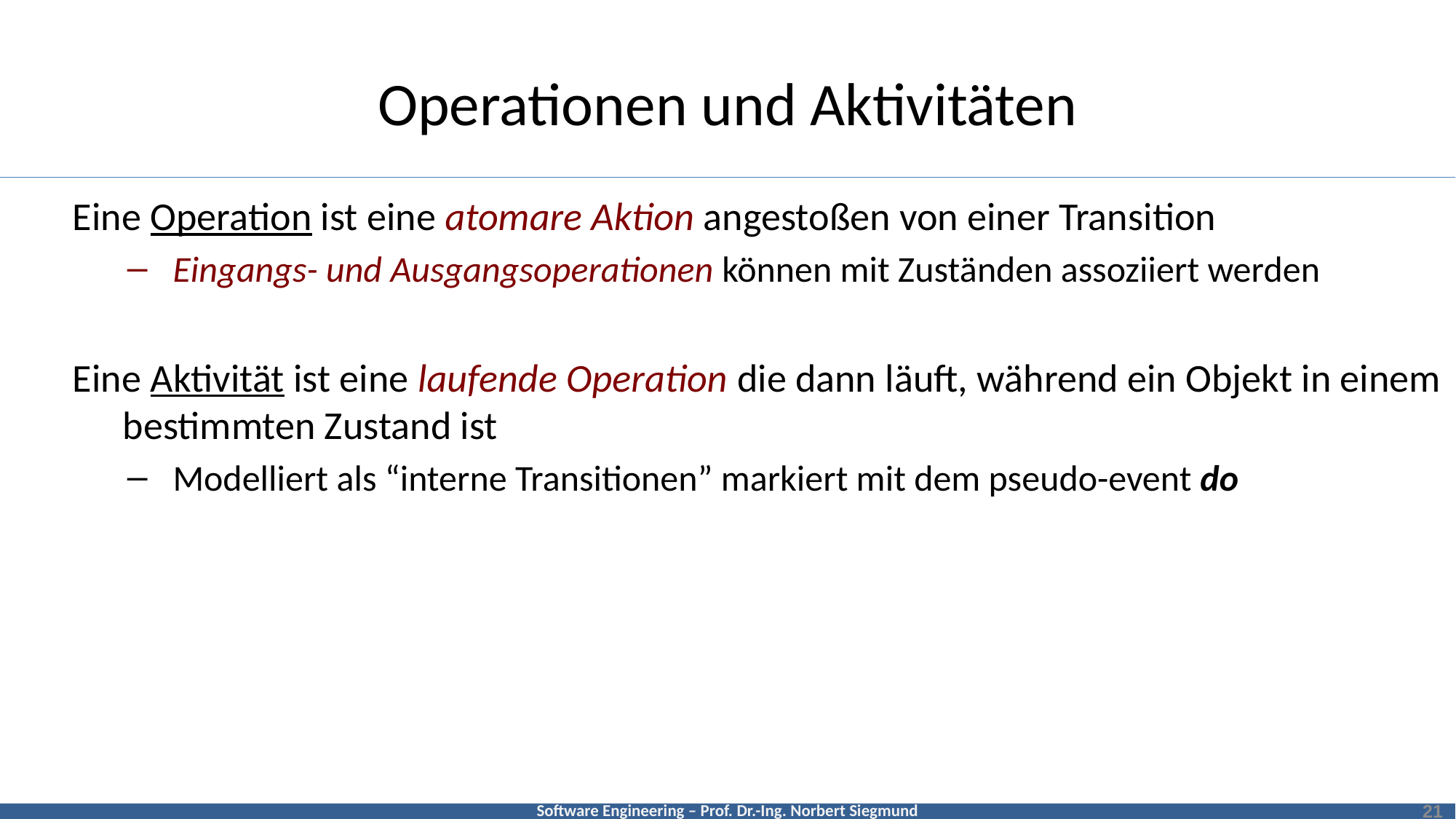

# Operationen und Aktivitäten
Eine Operation ist eine atomare Aktion angestoßen von einer Transition
Eingangs- und Ausgangsoperationen können mit Zuständen assoziiert werden

Eine Aktivität ist eine laufende Operation die dann läuft, während ein Objekt in einem bestimmten Zustand ist
Modelliert als “interne Transitionen” markiert mit dem pseudo-event do
21